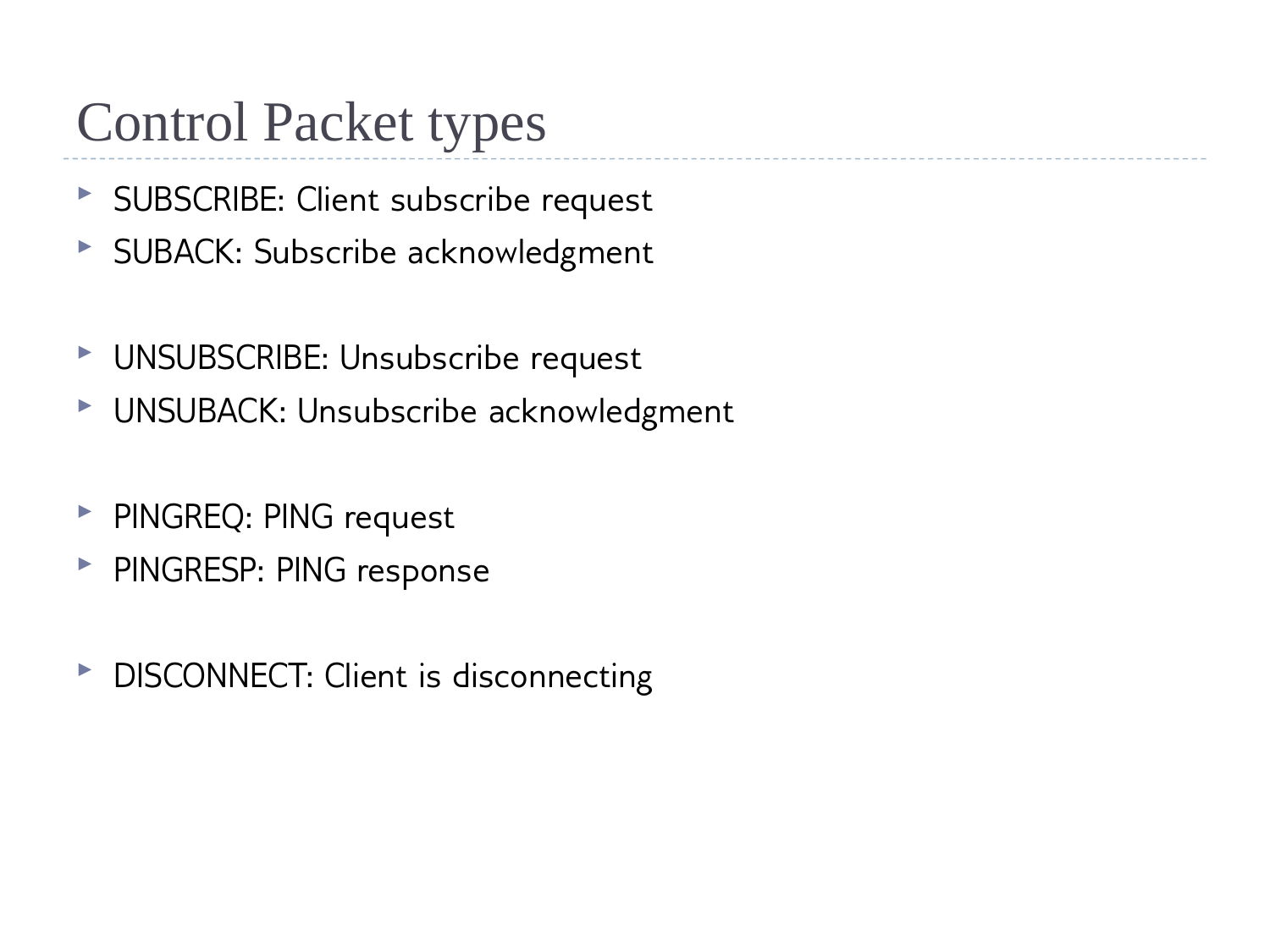

# Control Packet types
SUBSCRIBE: Client subscribe request
SUBACK: Subscribe acknowledgment

UNSUBSCRIBE: Unsubscribe request
UNSUBACK: Unsubscribe acknowledgment

PINGREQ: PING request
PINGRESP: PING response

DISCONNECT: Client is disconnecting